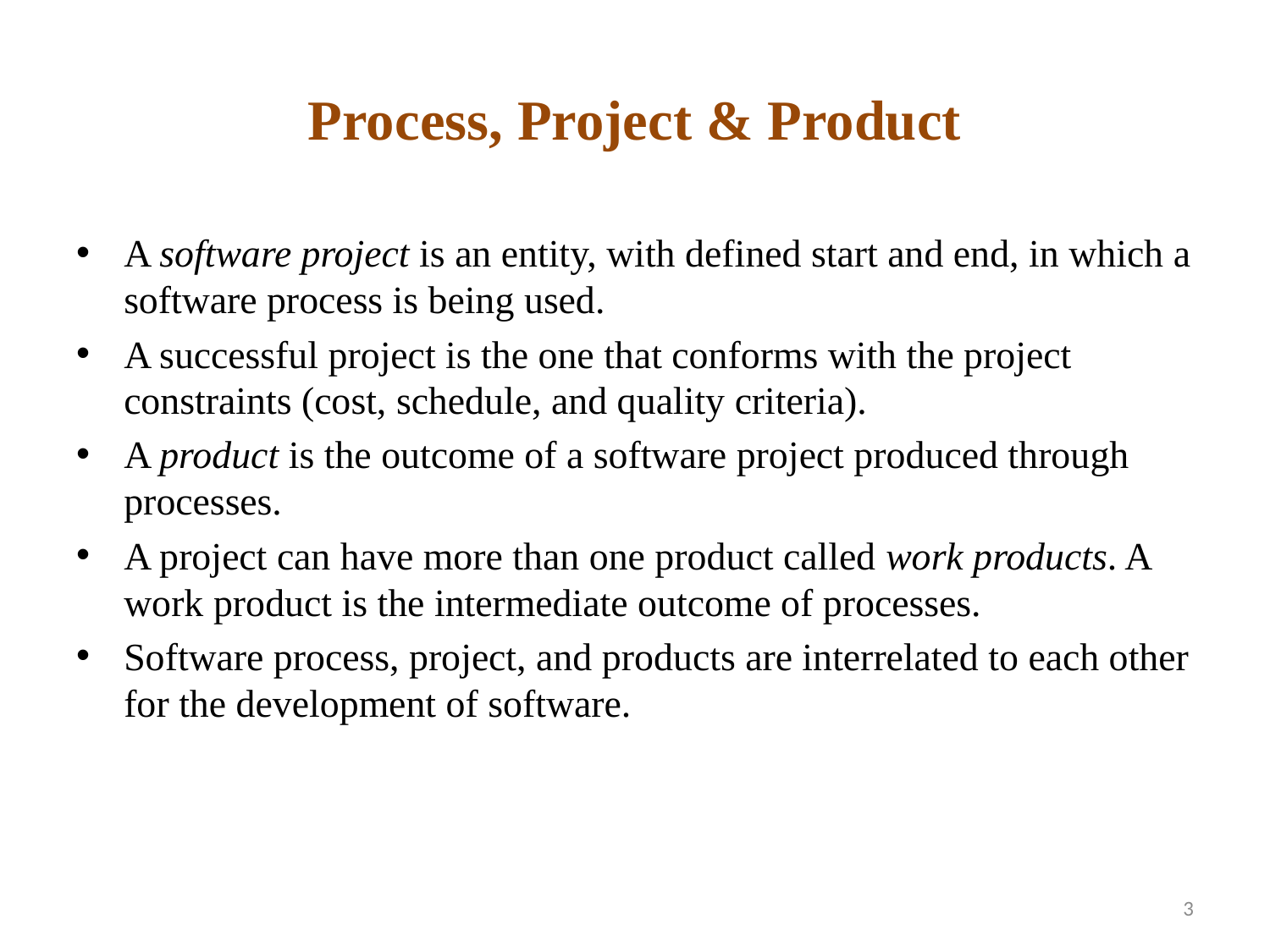

# Process, Project & Product
A software project is an entity, with defined start and end, in which a software process is being used.
A successful project is the one that conforms with the project constraints (cost, schedule, and quality criteria).
A product is the outcome of a software project produced through processes.
A project can have more than one product called work products. A work product is the intermediate outcome of processes.
Software process, project, and products are interrelated to each other for the development of software.
3